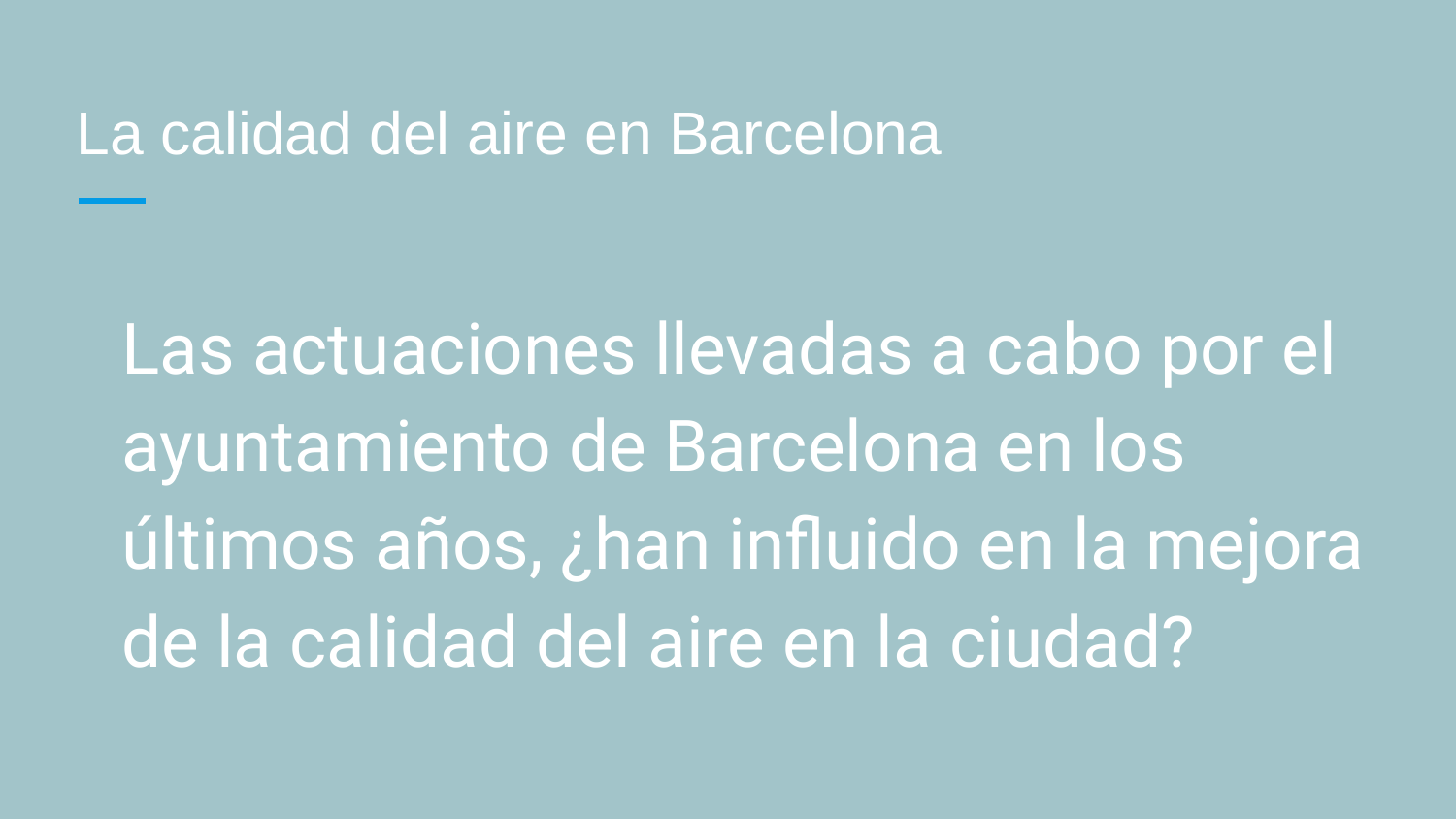

# La calidad del aire en Barcelona
Las actuaciones llevadas a cabo por el ayuntamiento de Barcelona en los últimos años, ¿han influido en la mejora de la calidad del aire en la ciudad?